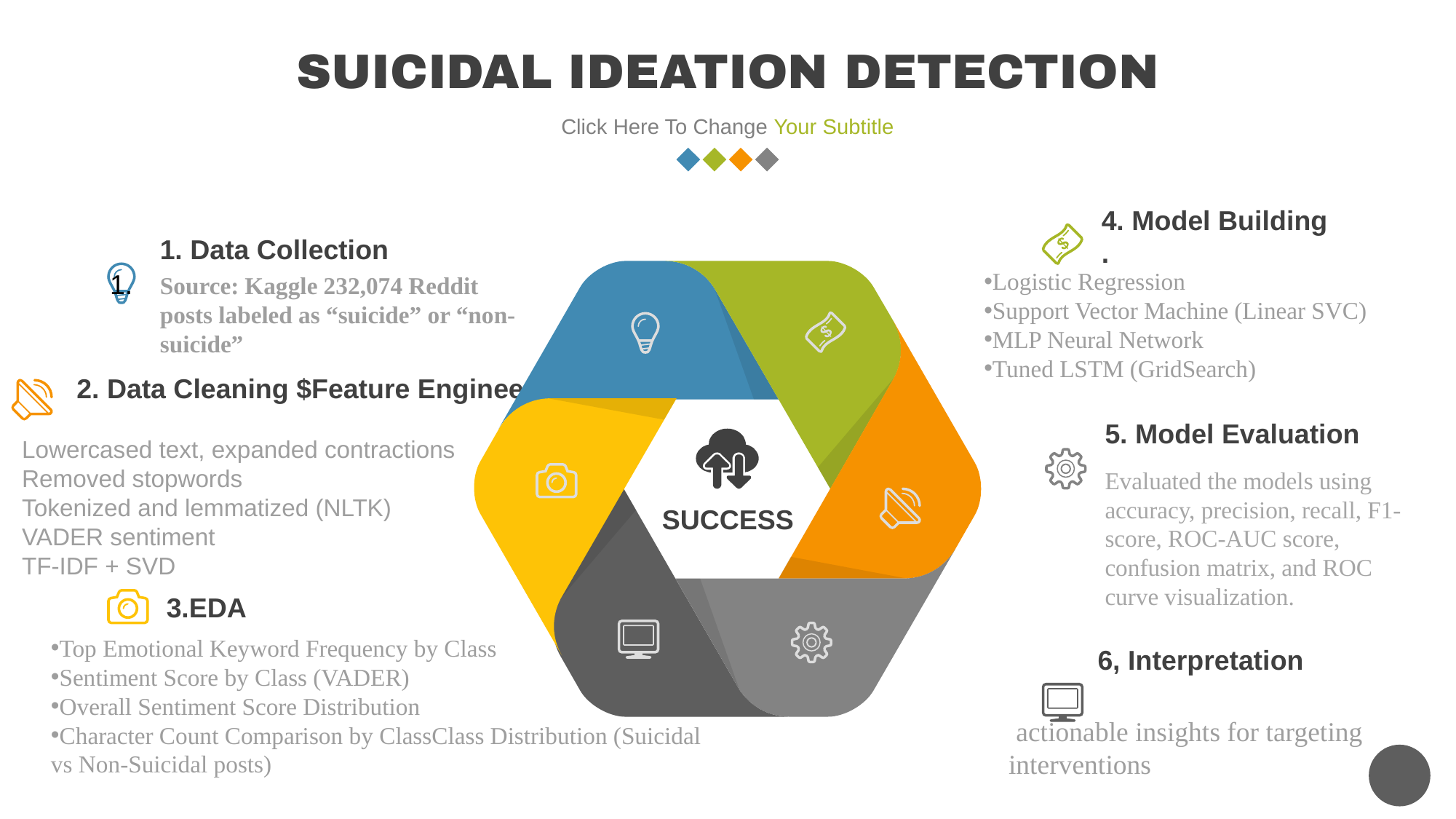

# SUICIDAL IDEATION DETECTION
Click Here To Change Your Subtitle
4. Model Building
.

1. Data Collection
Source: Kaggle 232,074 Reddit posts labeled as “suicide” or “non-suicide”
1.

Logistic Regression
Support Vector Machine (Linear SVC)
MLP Neural Network
Tuned LSTM (GridSearch)

SUCCESS

2. Data Cleaning $Feature Engineering

5. Model Evaluation

Lowercased text, expanded contractions
Removed stopwords
Tokenized and lemmatized (NLTK)
VADER sentiment
TF-IDF + SVD
Evaluated the models using accuracy, precision, recall, F1-score, ROC-AUC score, confusion matrix, and ROC curve visualization.
3.EDA

Top Emotional Keyword Frequency by Class
Sentiment Score by Class (VADER)
Overall Sentiment Score Distribution
Character Count Comparison by ClassClass Distribution (Suicidal vs Non-Suicidal posts)

6, Interpretation

 actionable insights for targeting interventions
11